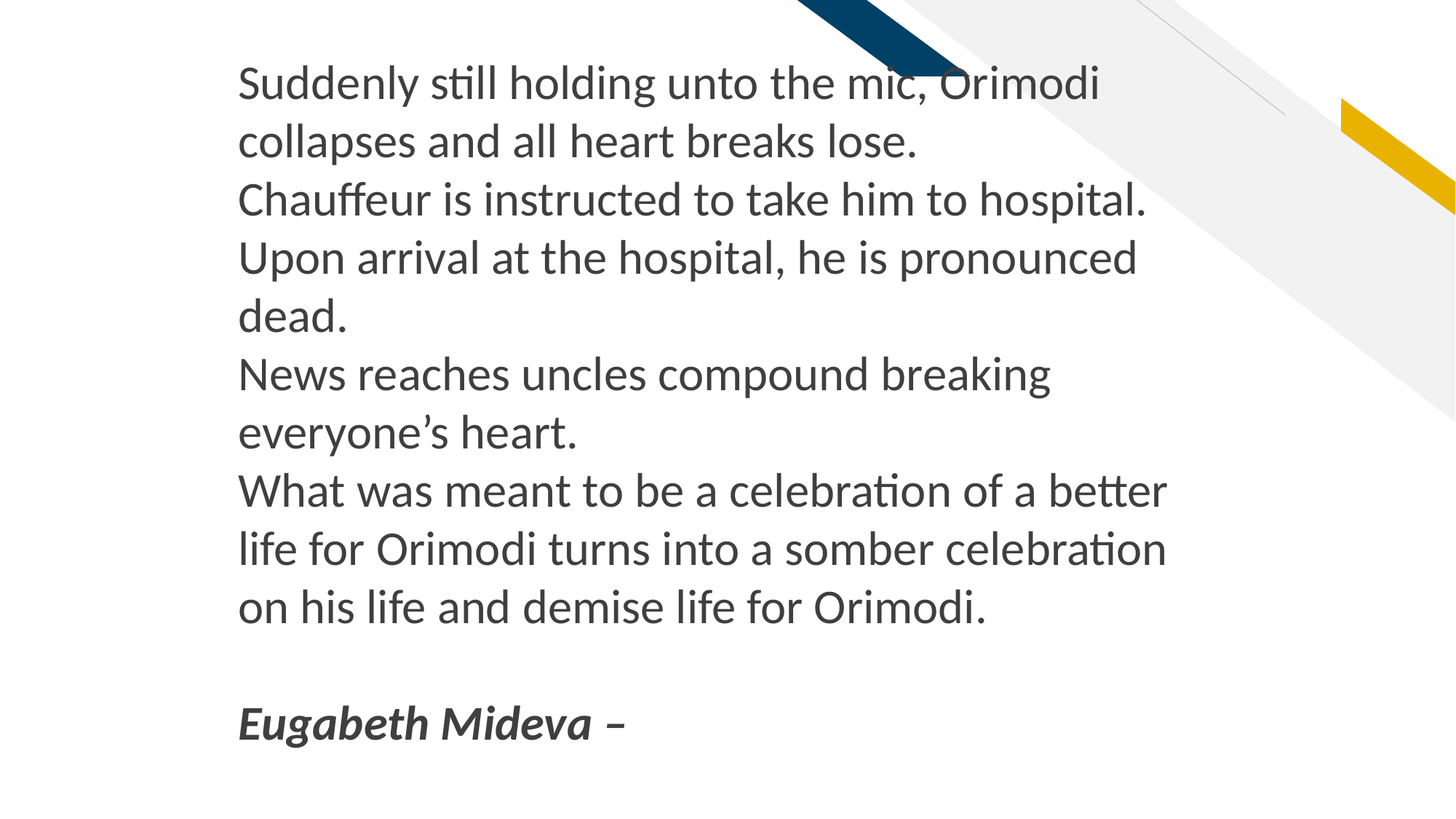

Suddenly still holding unto the mic, Orimodi collapses and all heart breaks lose.
Chauffeur is instructed to take him to hospital.
Upon arrival at the hospital, he is pronounced dead.
News reaches uncles compound breaking everyone’s heart.
What was meant to be a celebration of a better life for Orimodi turns into a somber celebration on his life and demise life for Orimodi.

Eugabeth Mideva –